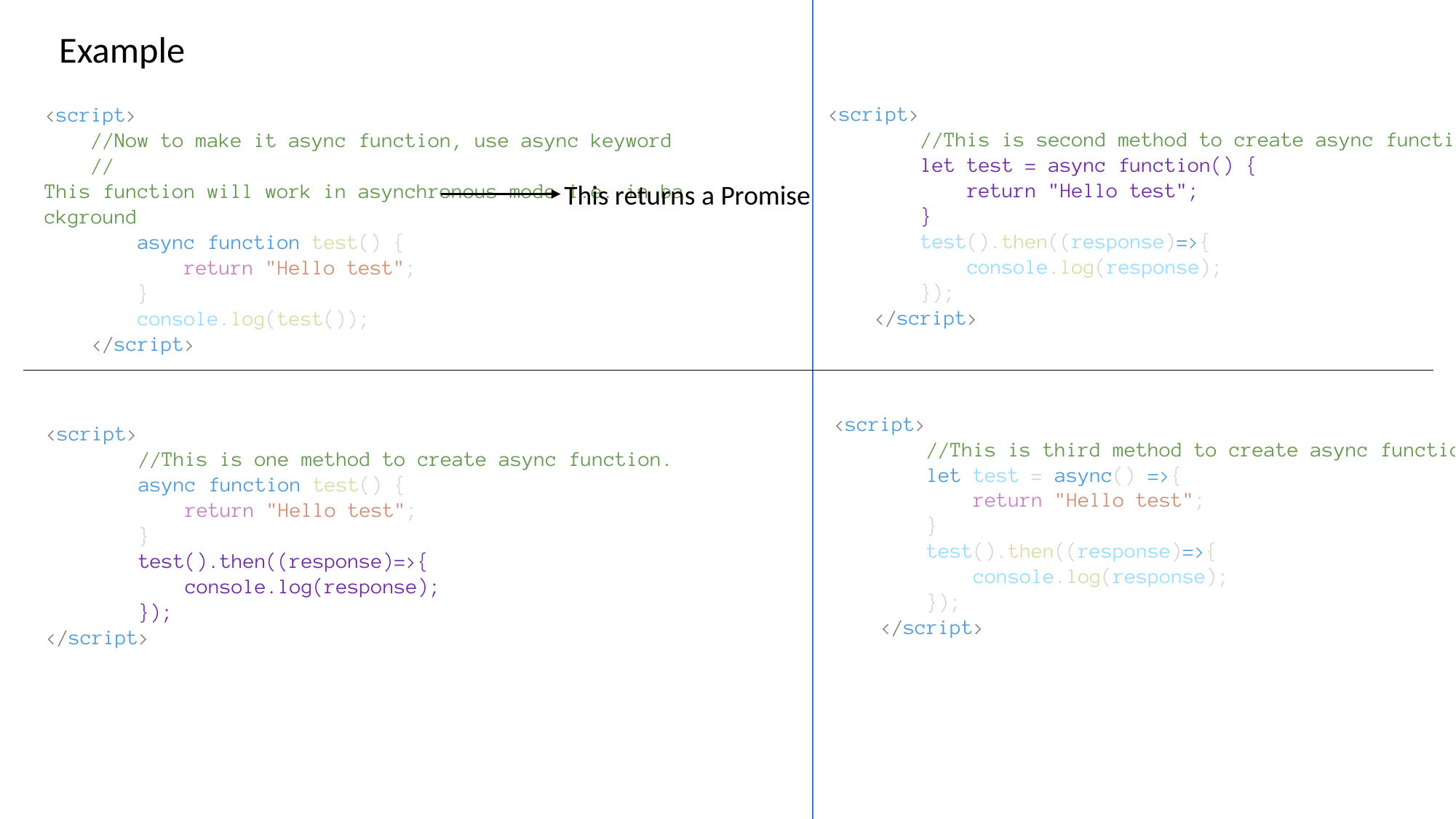

# Example
<script>
        //This is second method to create async function.
        let test = async function() {
            return "Hello test";
        }
        test().then((response)=>{
            console.log(response);
        });
    </script>
<script>
    //Now to make it async function, use async keyword
    //This function will work in asynchronous mode i.e. in background
        async function test() {
            return "Hello test";
        }
        console.log(test());
    </script>
This returns a Promise
<script>
        //This is third method to create async function.
        let test = async() =>{
            return "Hello test";
        }
        test().then((response)=>{
            console.log(response);
        });
    </script>
<script>
        //This is one method to create async function.
        async function test() {
            return "Hello test";
        }
        test().then((response)=>{
            console.log(response);
        });
</script>